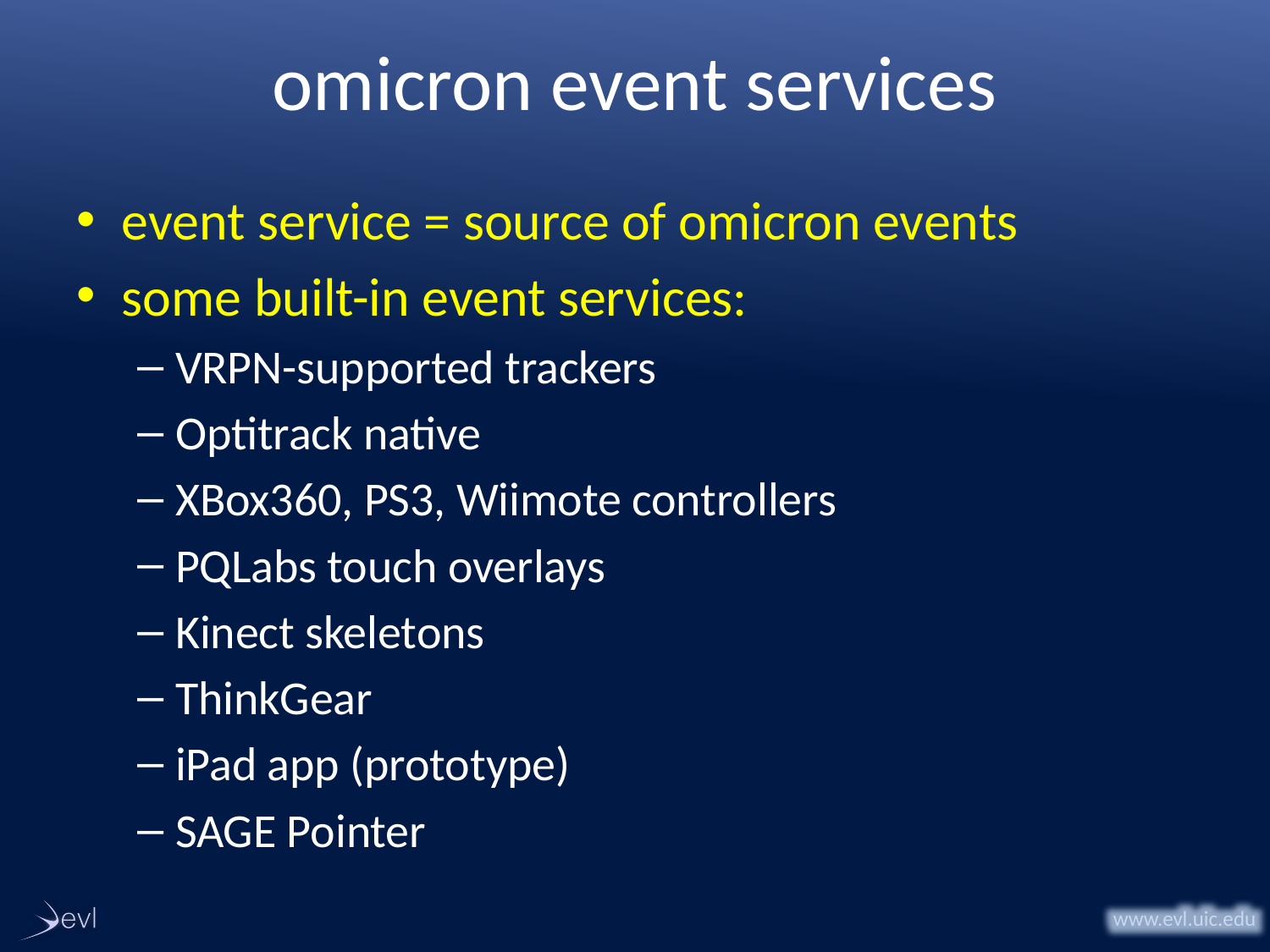

# omicron event services
event service = source of omicron events
some built-in event services:
VRPN-supported trackers
Optitrack native
XBox360, PS3, Wiimote controllers
PQLabs touch overlays
Kinect skeletons
ThinkGear
iPad app (prototype)
SAGE Pointer